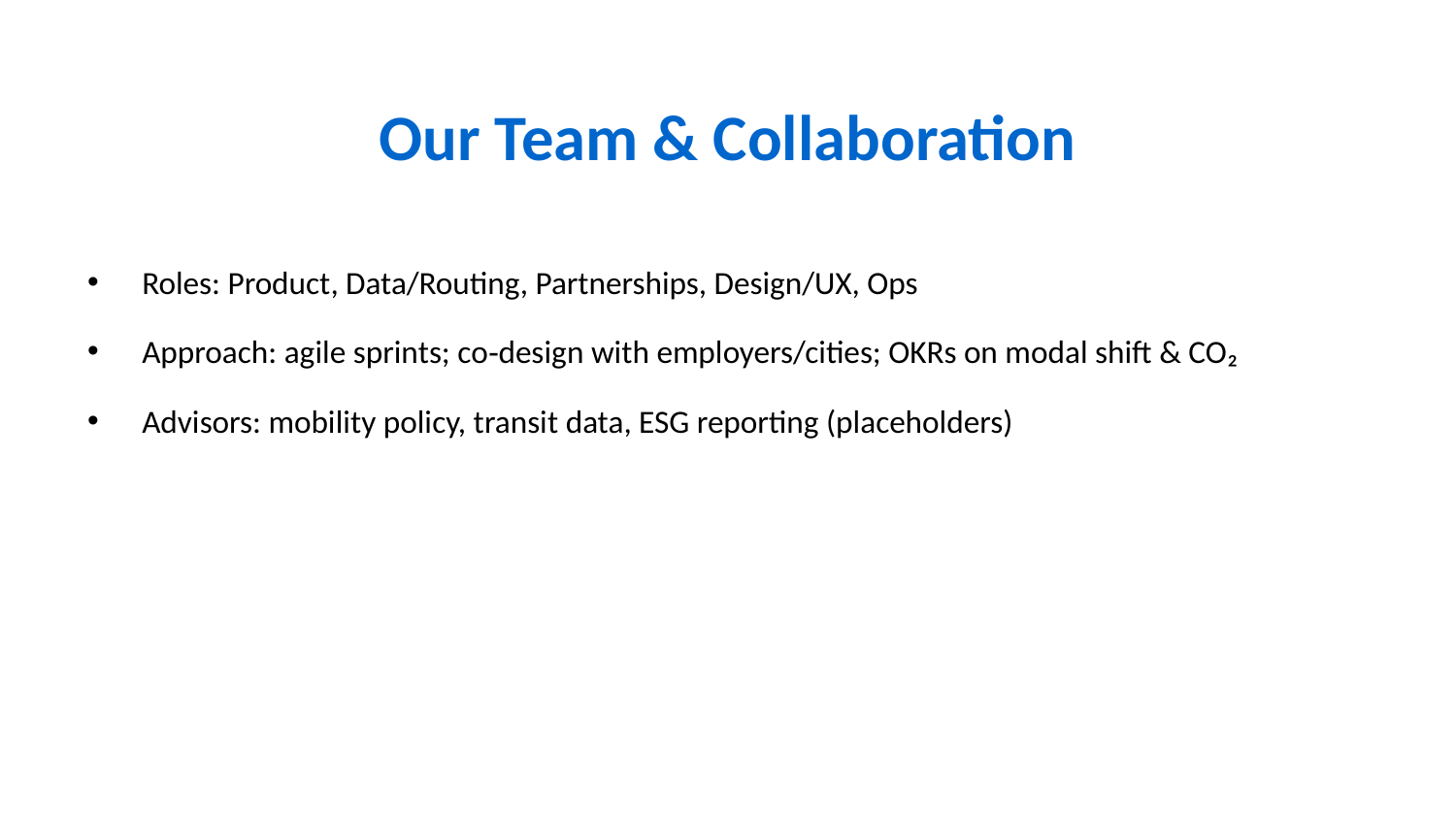

# Our Team & Collaboration
Roles: Product, Data/Routing, Partnerships, Design/UX, Ops
Approach: agile sprints; co‑design with employers/cities; OKRs on modal shift & CO₂
Advisors: mobility policy, transit data, ESG reporting (placeholders)